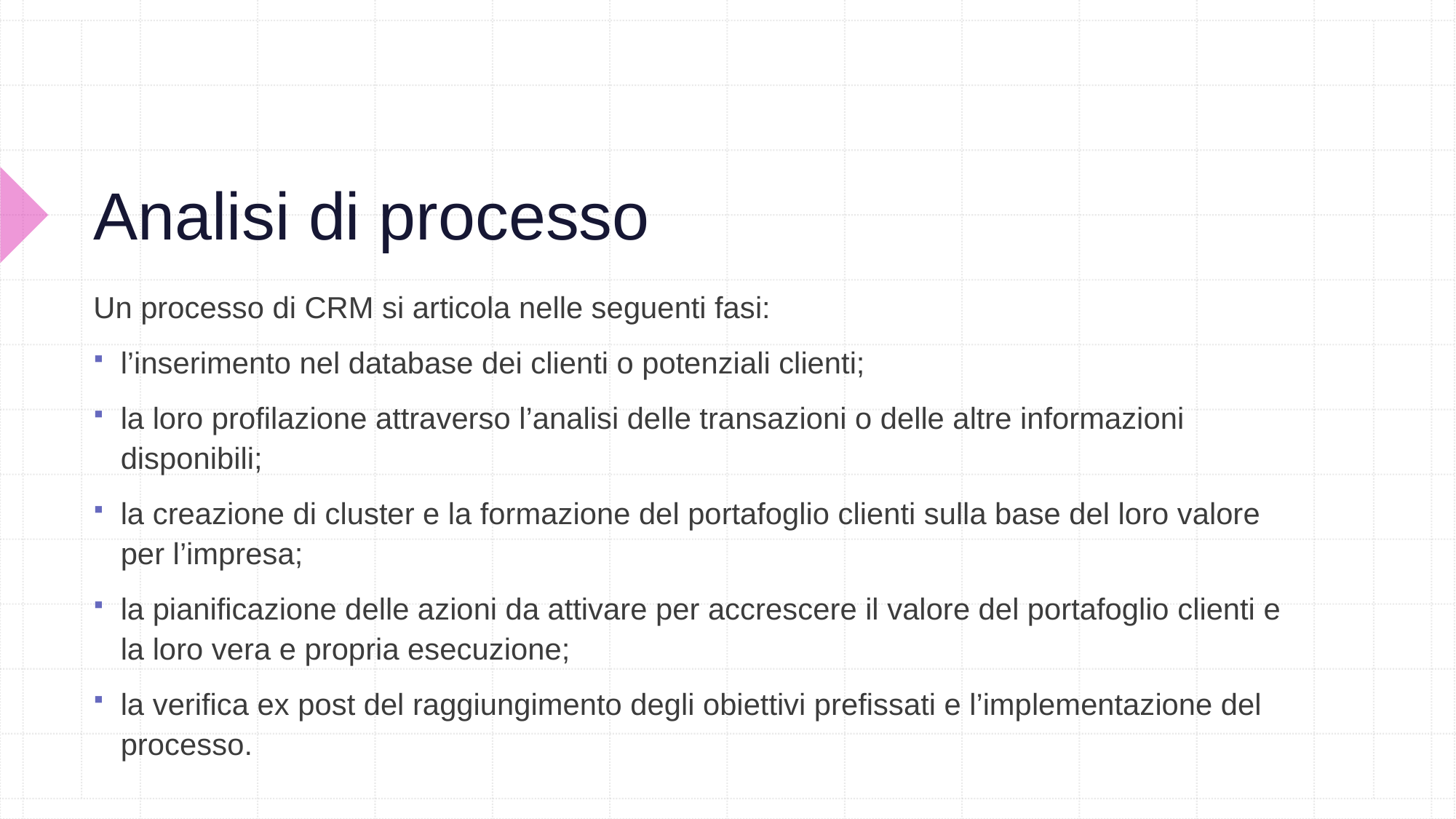

# Analisi di processo
Un processo di CRM si articola nelle seguenti fasi:
l’inserimento nel database dei clienti o potenziali clienti;
la loro profilazione attraverso l’analisi delle transazioni o delle altre informazioni disponibili;
la creazione di cluster e la formazione del portafoglio clienti sulla base del loro valore per l’impresa;
la pianificazione delle azioni da attivare per accrescere il valore del portafoglio clienti e la loro vera e propria esecuzione;
la verifica ex post del raggiungimento degli obiettivi prefissati e l’implementazione del processo.